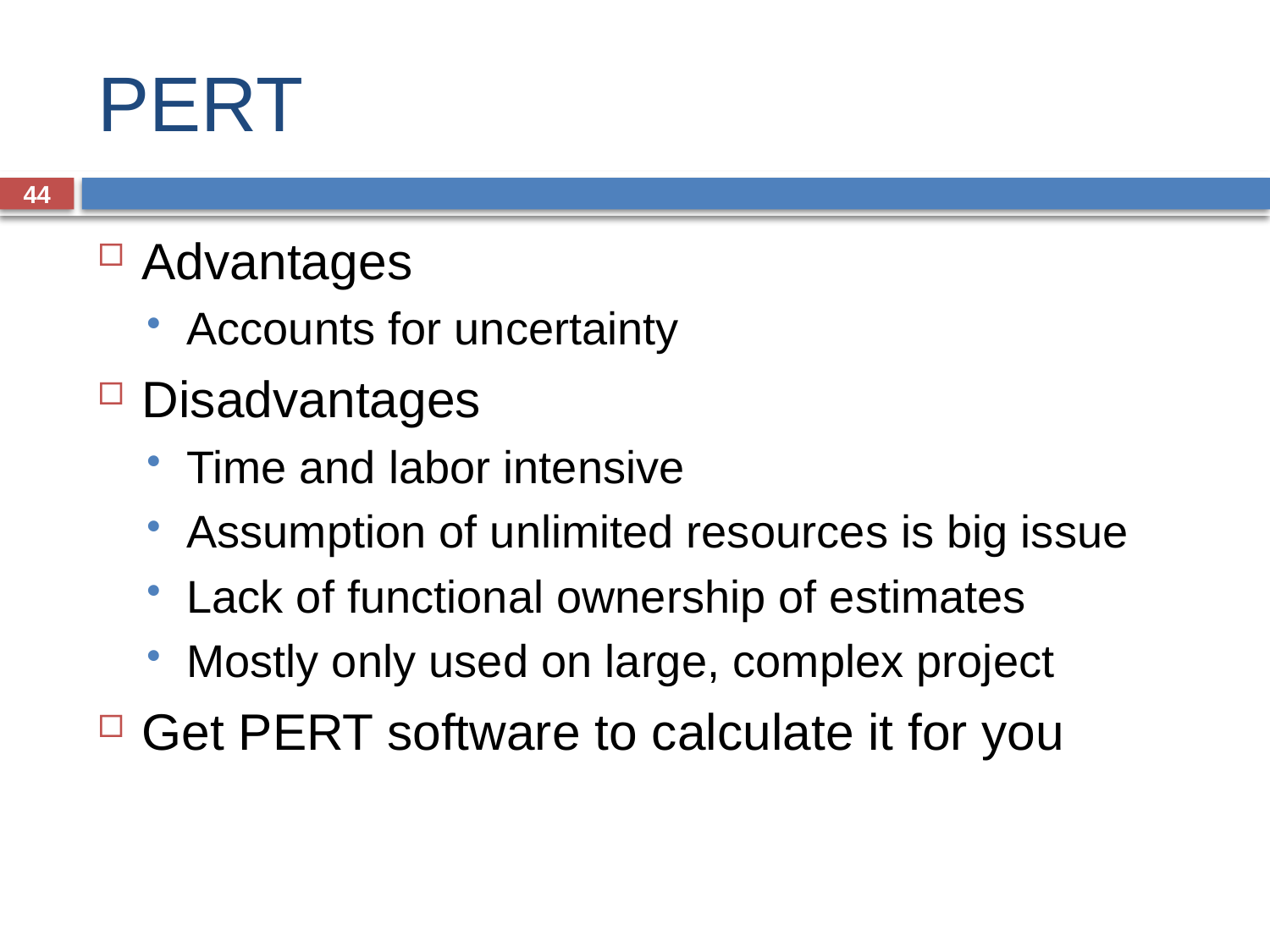

# PERT
44
Advantages
Accounts for uncertainty
Disadvantages
Time and labor intensive
Assumption of unlimited resources is big issue
Lack of functional ownership of estimates
Mostly only used on large, complex project
Get PERT software to calculate it for you